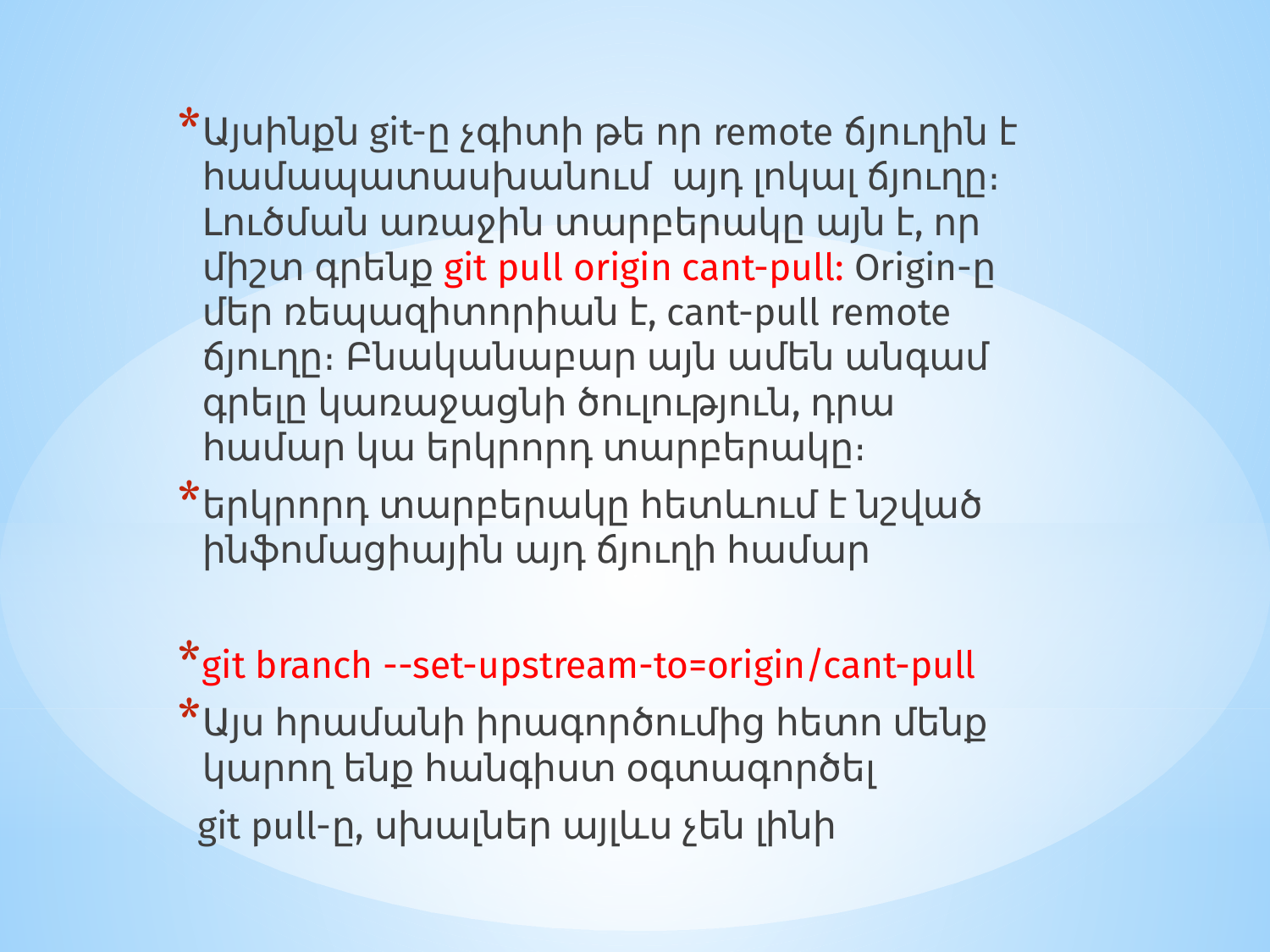

Այսինքն git-ը չգիտի թե որ remote ճյուղին է համապատասխանում  այդ լոկալ ճյուղը։ Լուծման առաջին տարբերակը այն է, որ միշտ գրենք git pull origin cant-pull: Origin-ը մեր ռեպազիտորիան է, cant-pull remote ճյուղը։ Բնականաբար այն ամեն անգամ գրելը կառաջացնի ծուլություն, դրա համար կա երկրորդ տարբերակը։
երկրորդ տարբերակը հետևում է նշված ինֆոմացիային այդ ճյուղի համար

git branch --set-upstream-to=origin/cant-pull
Այս հրամանի իրագործումից հետո մենք կարող ենք հանգիստ օգտագործել
  git pull-ը, սխալներ այլևս չեն լինի